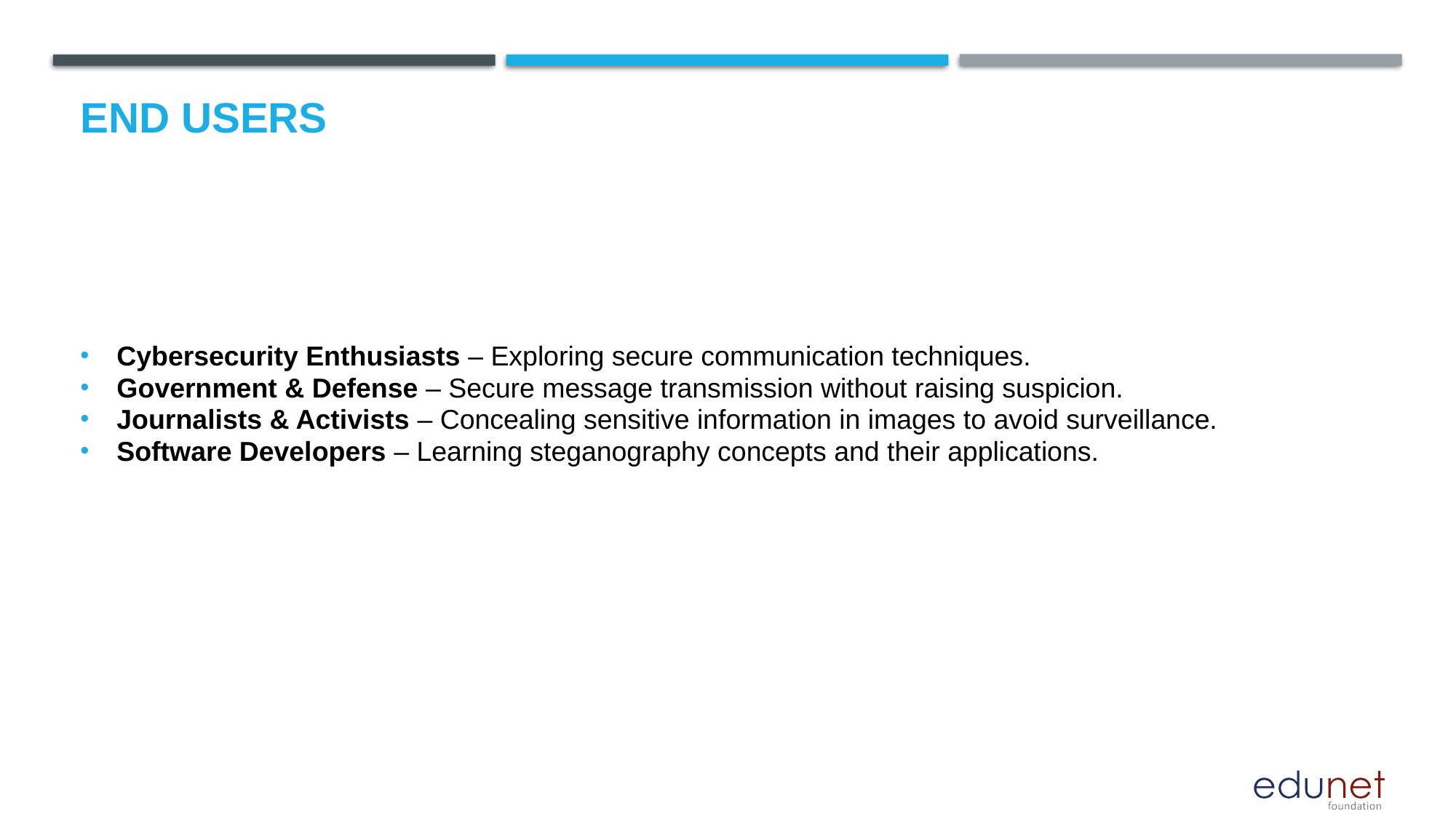

# End users
Cybersecurity Enthusiasts – Exploring secure communication techniques.​
Government & Defense – Secure message transmission without raising suspicion.​
Journalists & Activists – Concealing sensitive information in images to avoid surveillance.​
Software Developers – Learning steganography concepts and their applications. ​